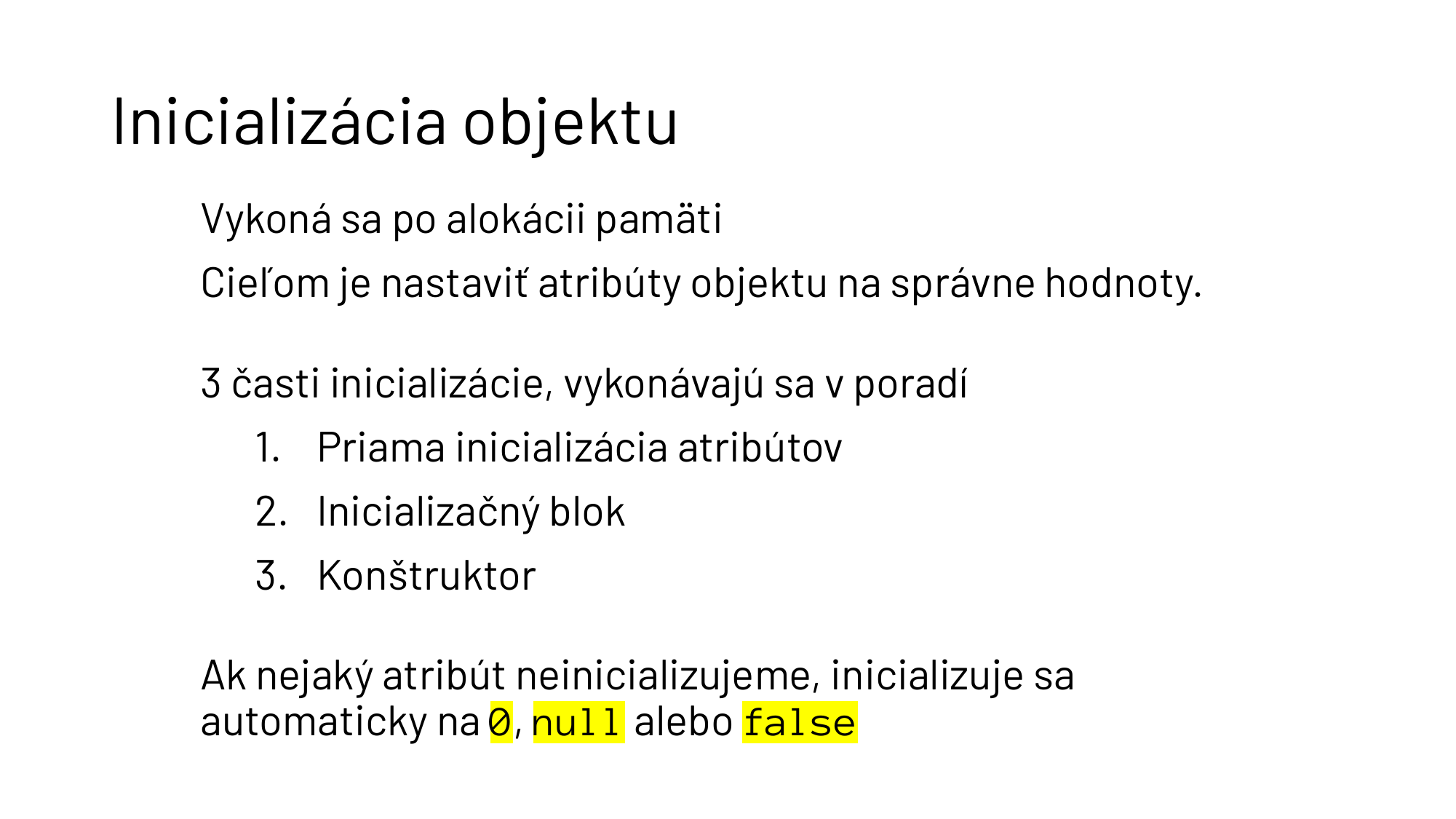

# Inicializácia objektu
Vykoná sa po alokácii pamäti
Cieľom je nastaviť atribúty objektu na správne hodnoty.

3 časti inicializácie, vykonávajú sa v poradí
Priama inicializácia atribútov
Inicializačný blok
Konštruktor

Ak nejaký atribút neinicializujeme, inicializuje sa automaticky na 0, null alebo false